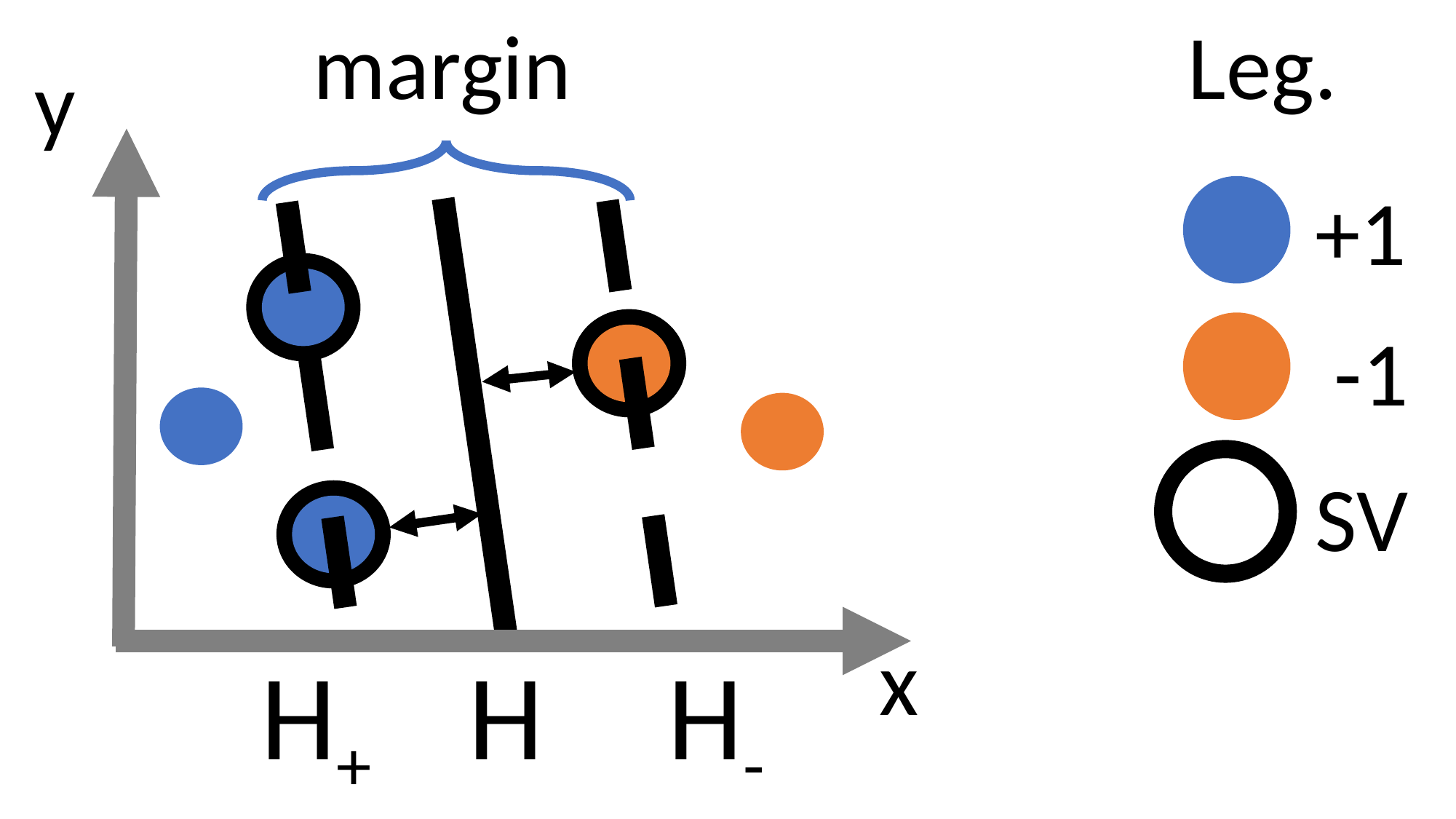

margin
Leg.
y

+1

-1

SV
x
H+
H
H-